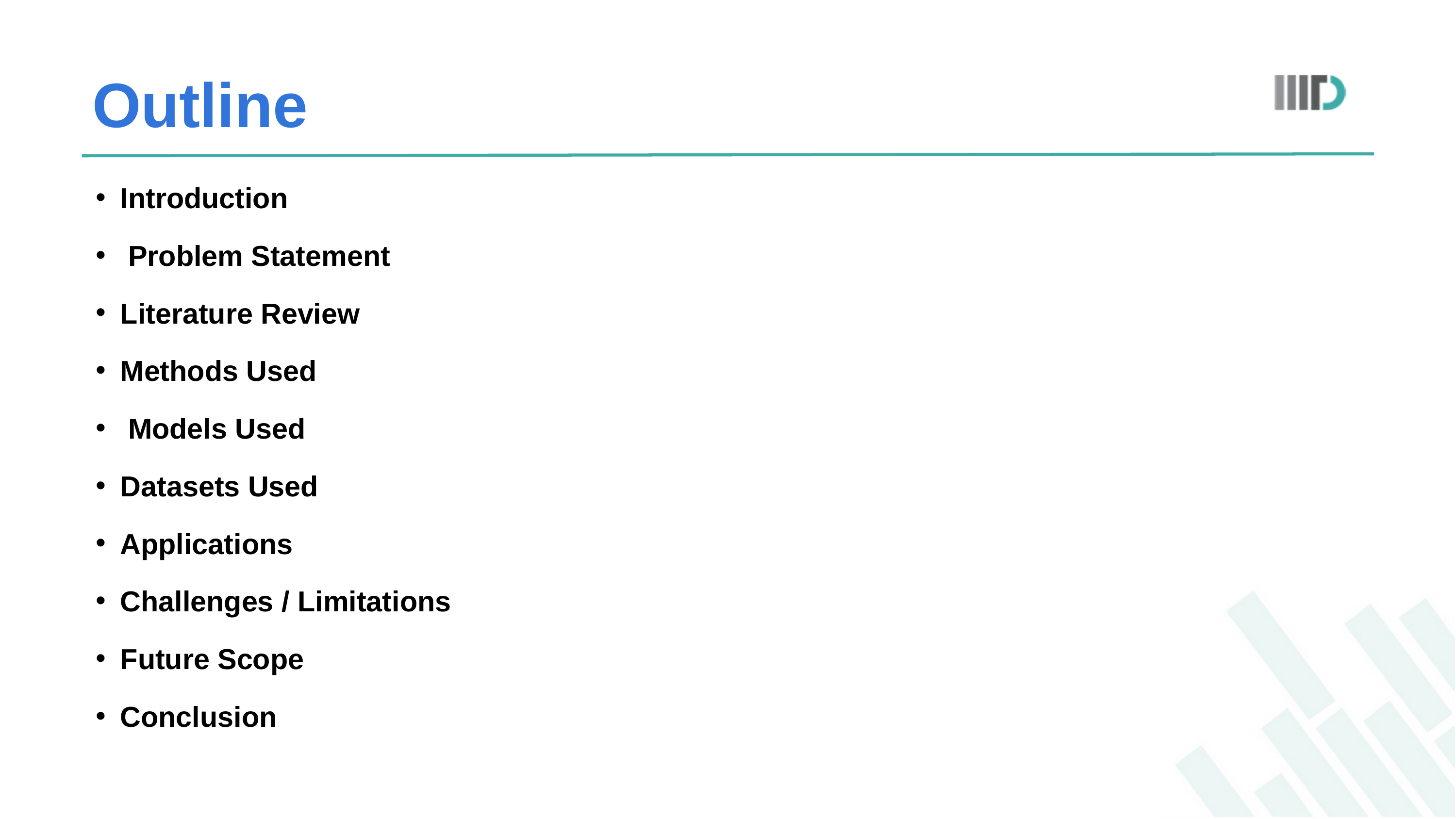

Outline

Introduction
 Problem Statement
Literature Review
Methods Used
 Models Used
Datasets Used
Applications
Challenges / Limitations
Future Scope
Conclusion